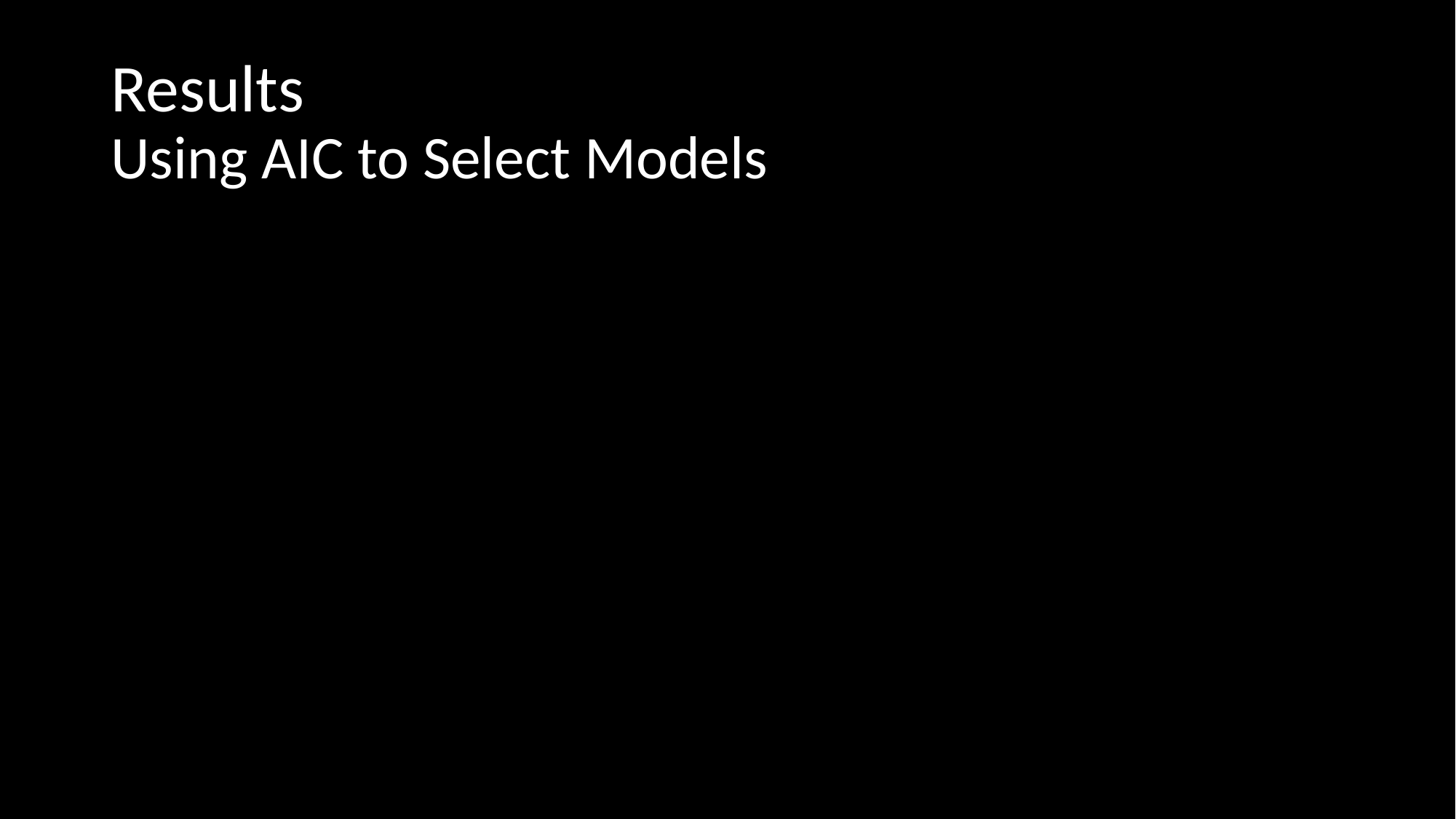

# Results Using AIC to Select Models